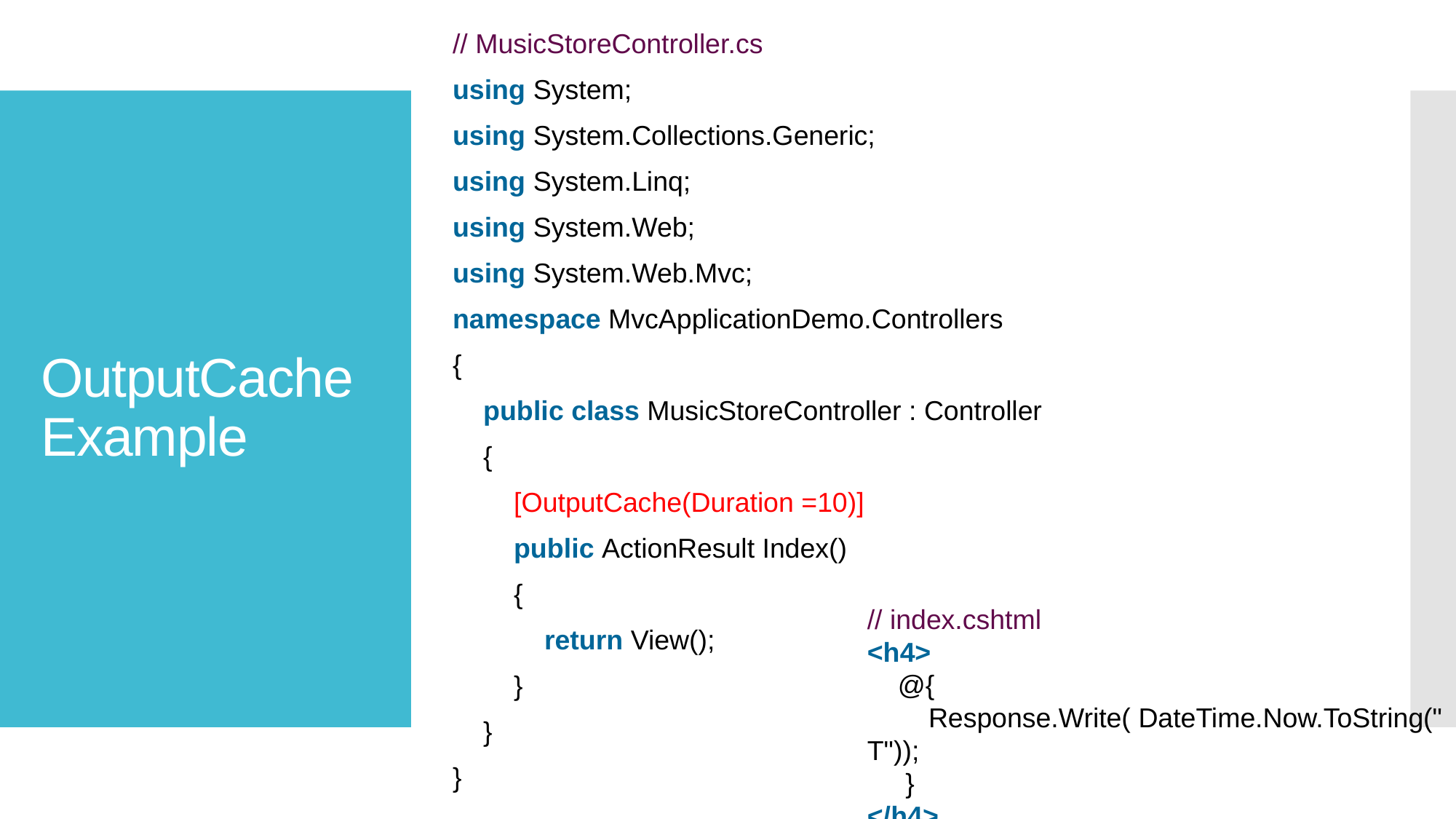

// MusicStoreController.cs
using System;
using System.Collections.Generic;
using System.Linq;
using System.Web;
using System.Web.Mvc;
namespace MvcApplicationDemo.Controllers
{
    public class MusicStoreController : Controller
    {
        [OutputCache(Duration =10)]
        public ActionResult Index()
        {
            return View();
        }
    }
}

# OutputCache Example
// index.cshtml
<h4>
    @{
        Response.Write( DateTime.Now.ToString("T"));
     }
</h4>